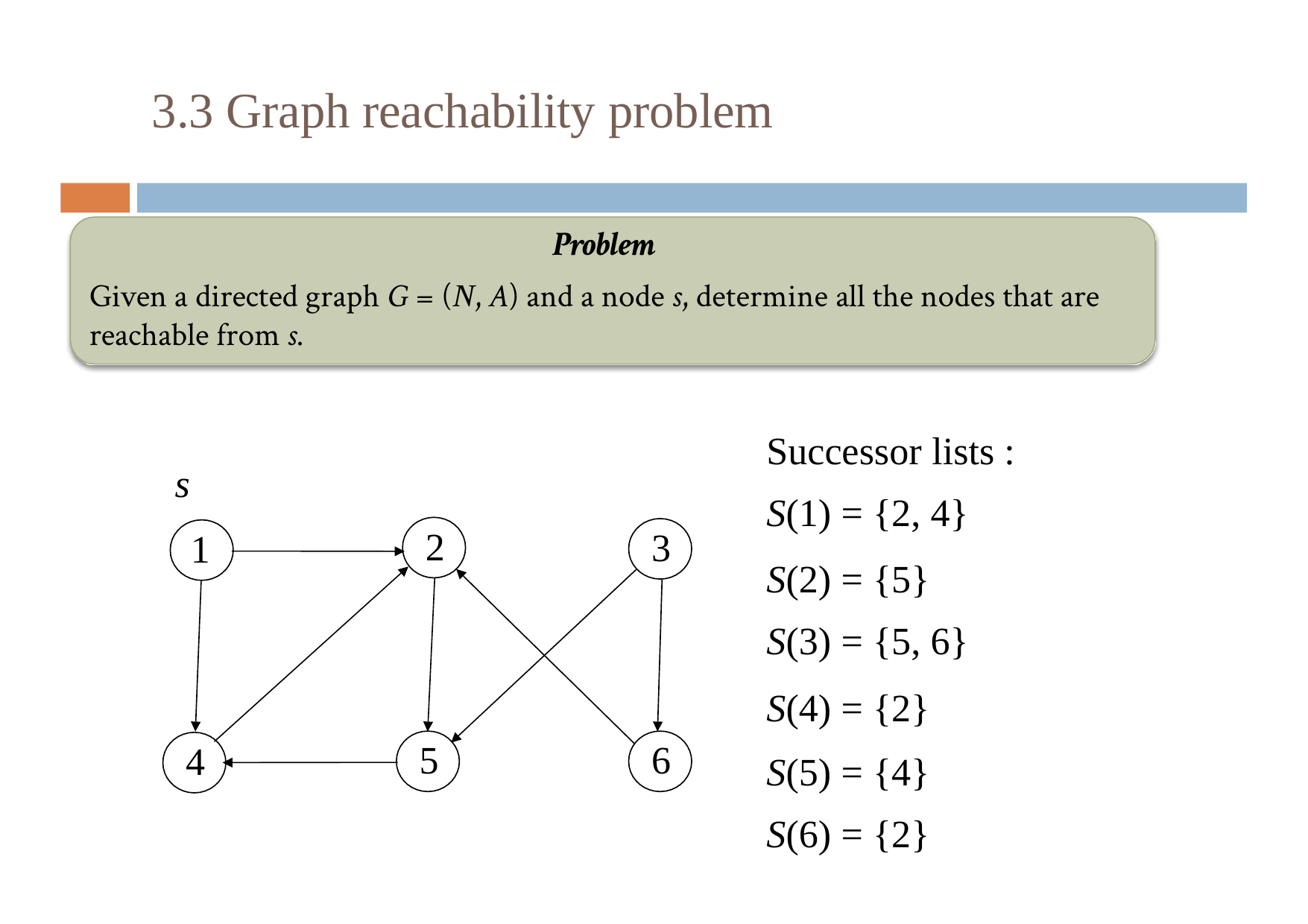

# 3.3 Graph reachability problem
Problem
Given a directed graph G = (N, A) and a node s, determine all the nodes that are  reachable from s.

Successor lists :
S(1) = {2, 4}
S(2) = {5}
S(3) = {5, 6}
S(4) = {2}
S(5) = {4}
S(6) = {2}
s

2

3
1

5
6
4